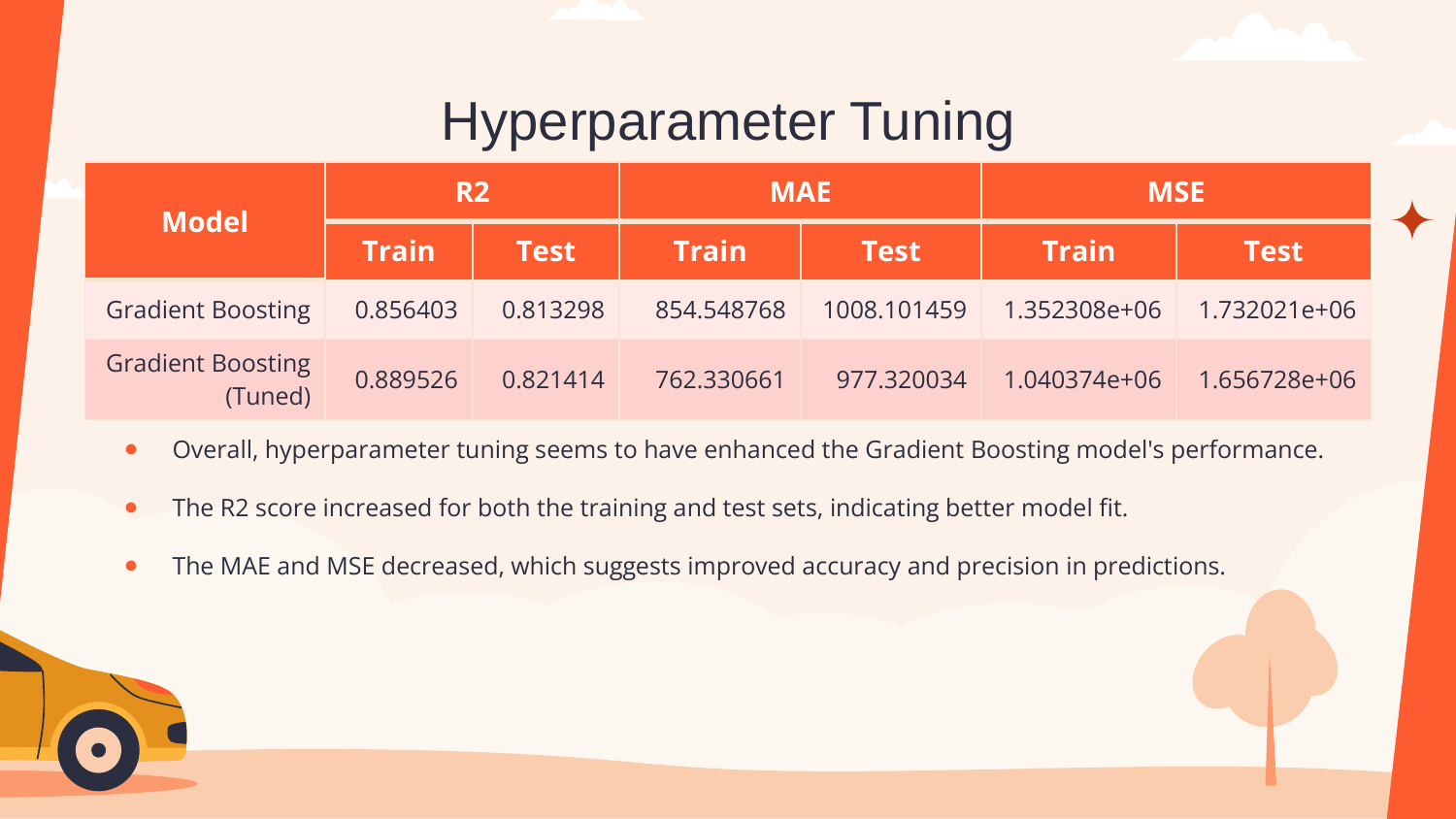

# Hyperparameter Tuning
| Model | R2 |  | MAE |  | MSE |  |
| --- | --- | --- | --- | --- | --- | --- |
|  | Train | Test | Train | Test | Train | Test |
| Gradient Boosting | 0.856403 | 0.813298 | 854.548768 | 1008.101459 | 1.352308e+06 | 1.732021e+06 |
| Gradient Boosting (Tuned) | 0.889526 | 0.821414 | 762.330661 | 977.320034 | 1.040374e+06 | 1.656728e+06 |
Overall, hyperparameter tuning seems to have enhanced the Gradient Boosting model's performance.

The R2 score increased for both the training and test sets, indicating better model fit.

The MAE and MSE decreased, which suggests improved accuracy and precision in predictions.